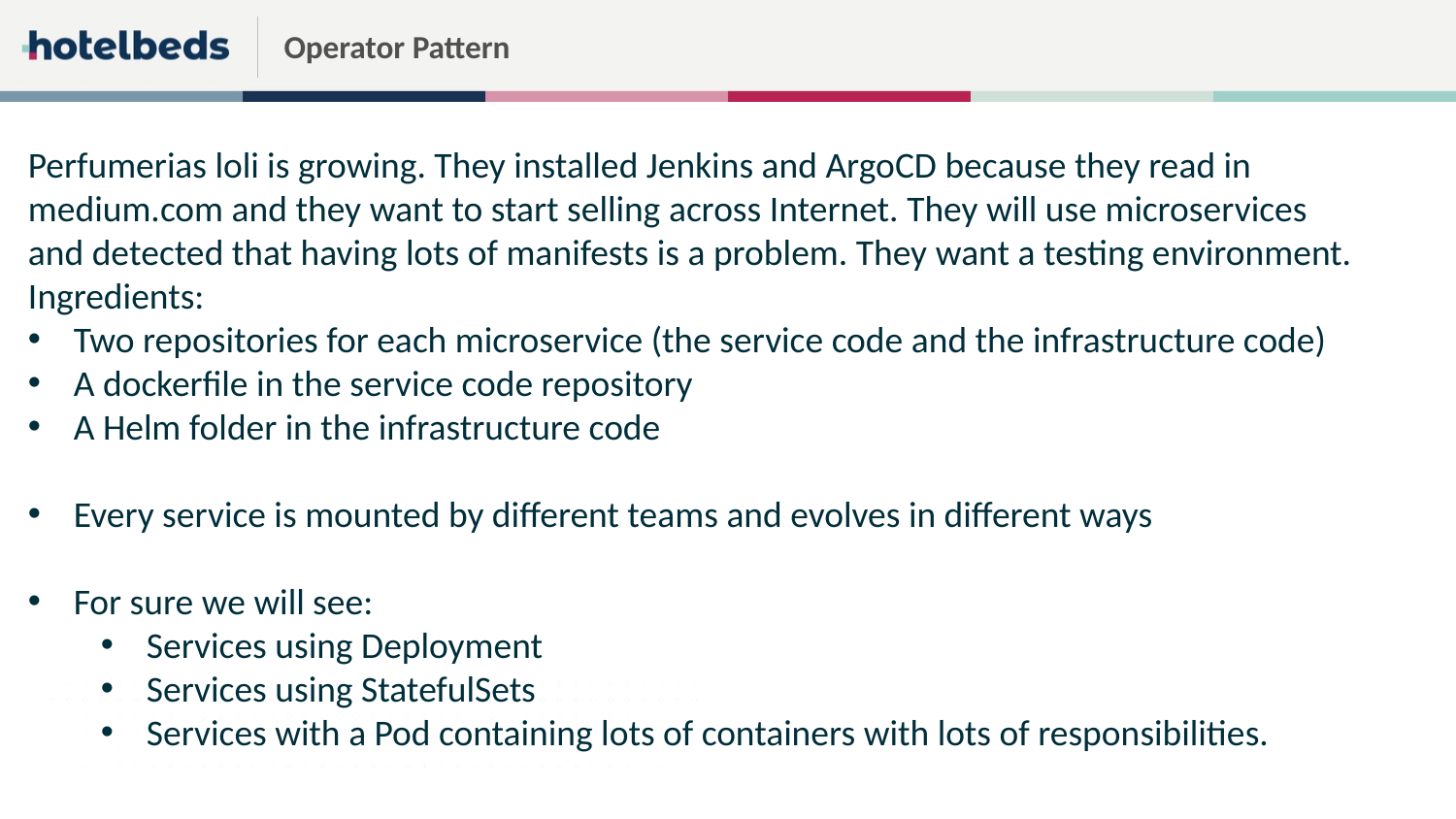

# Operator Pattern
Perfumerias loli is growing. They installed Jenkins and ArgoCD because they read in medium.com and they want to start selling across Internet. They will use microservices and detected that having lots of manifests is a problem. They want a testing environment.
Ingredients:
Two repositories for each microservice (the service code and the infrastructure code)
A dockerfile in the service code repository
A Helm folder in the infrastructure code

Every service is mounted by different teams and evolves in different ways

For sure we will see:
Services using Deployment
Services using StatefulSets
Services with a Pod containing lots of containers with lots of responsibilities.